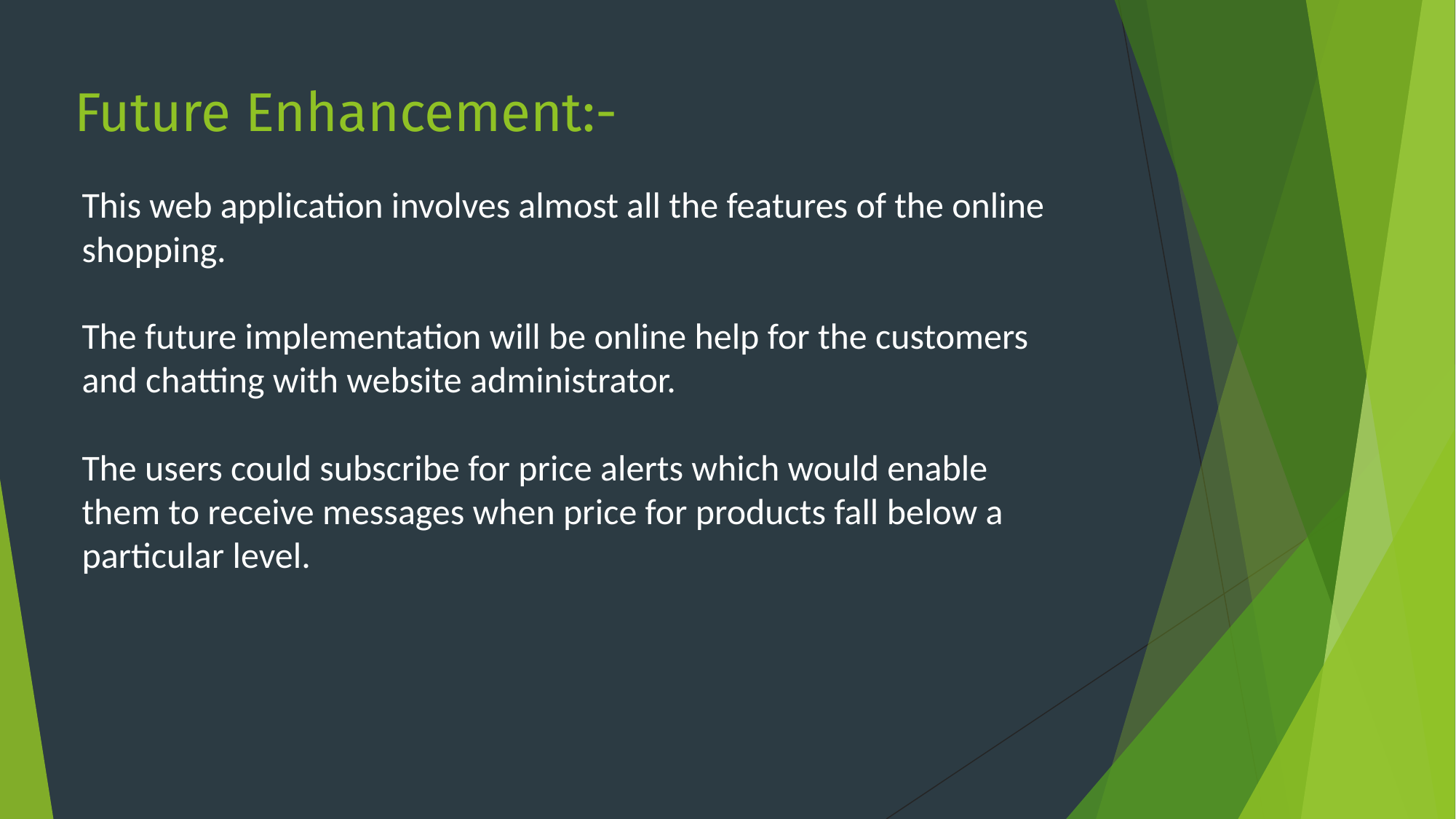

# Future Enhancement:-
This web application involves almost all the features of the online shopping.

The future implementation will be online help for the customers and chatting with website administrator.

The users could subscribe for price alerts which would enable them to receive messages when price for products fall below a particular level.